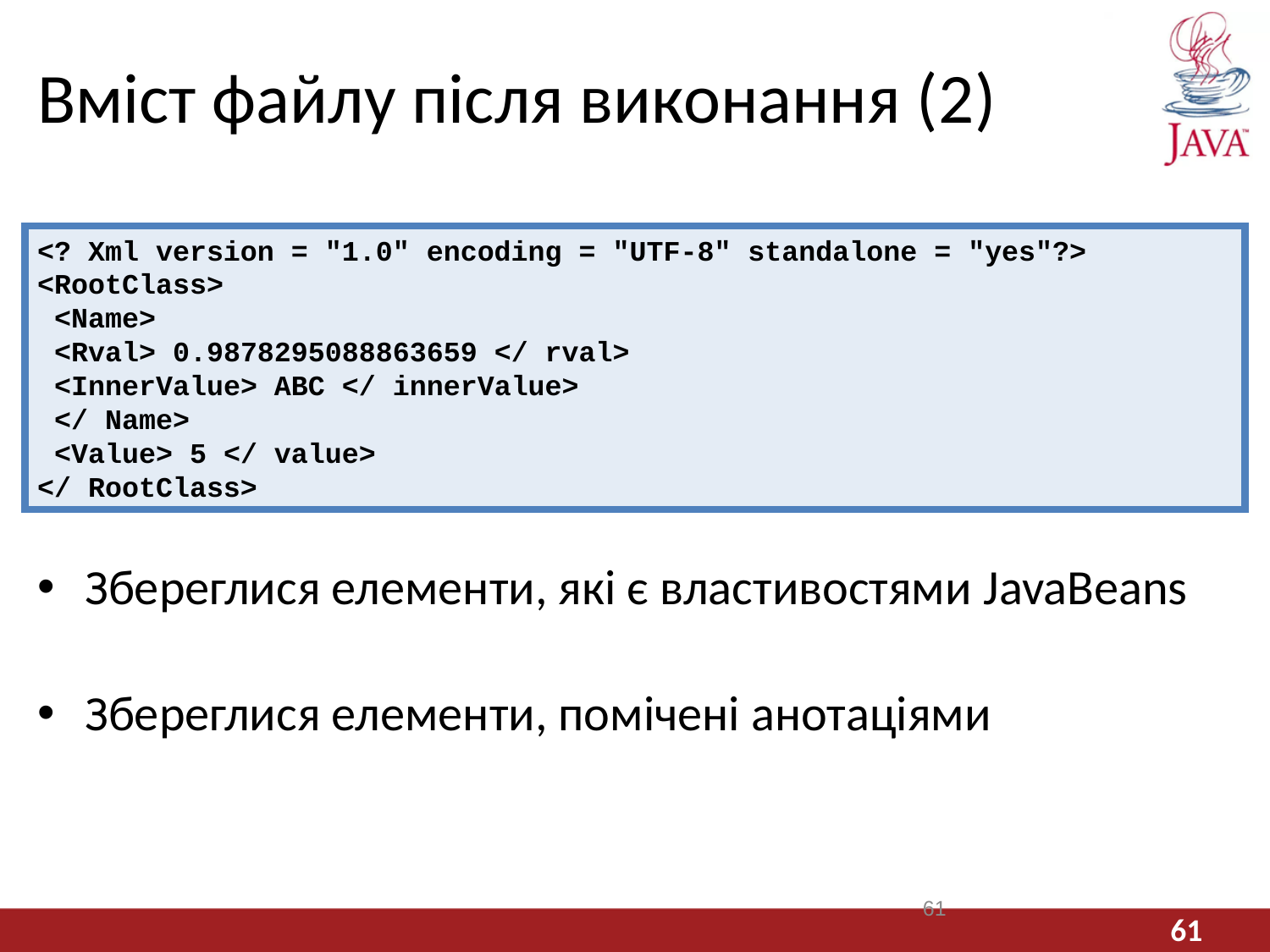

# Вміст файлу після виконання (2)
<? Xml version = "1.0" encoding = "UTF-8" standalone = "yes"?>
<RootClass>
 <Name>
 <Rval> 0.9878295088863659 </ rval>
 <InnerValue> ABC </ innerValue>
 </ Name>
 <Value> 5 </ value>
</ RootClass>
Збереглися елементи, які є властивостями JavaBeans

Збереглися елементи, помічені анотаціями
61